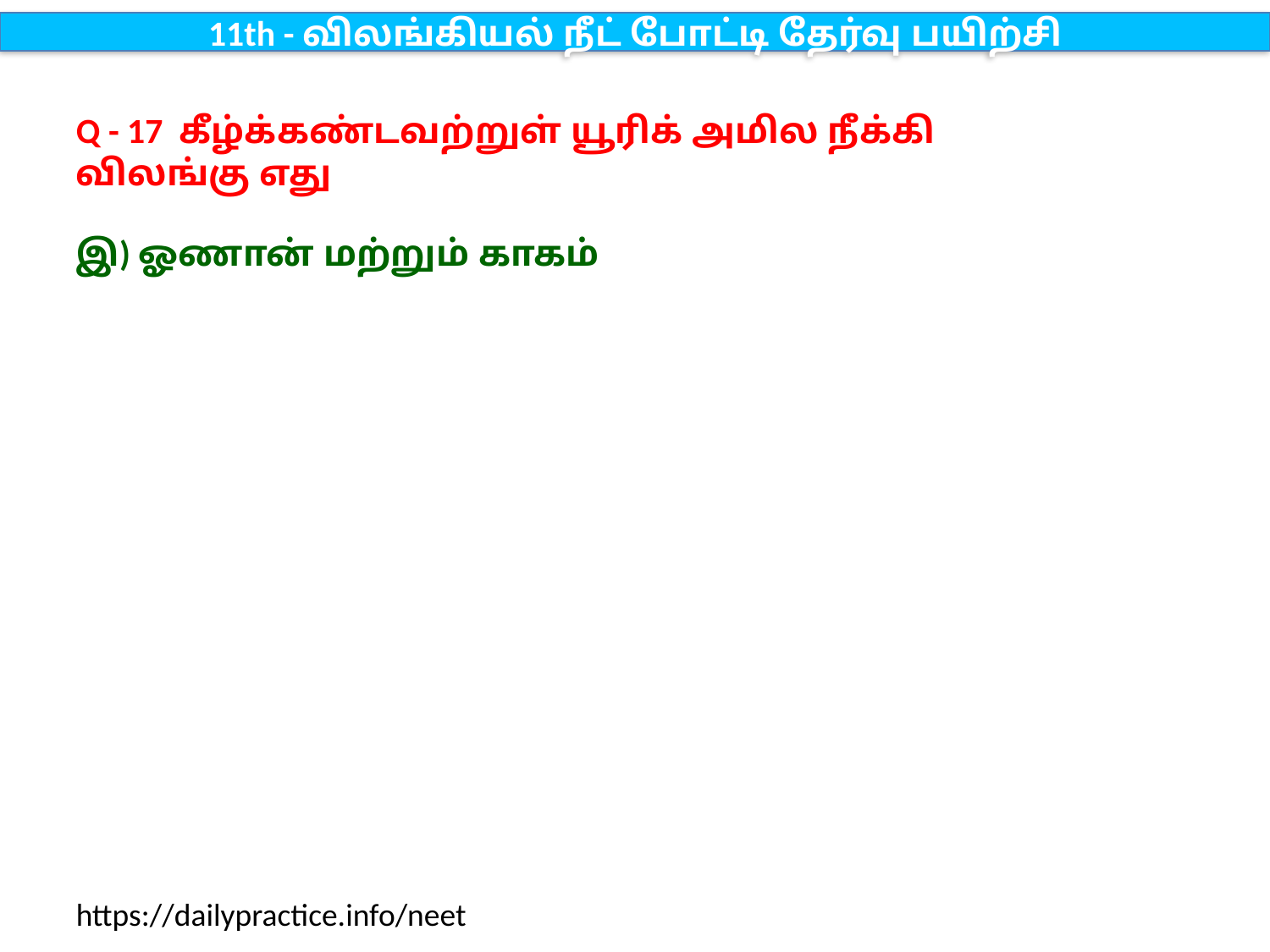

11th - விலங்கியல் நீட் போட்டி தேர்வு பயிற்சி

Q - 17  கீழ்க்கண்டவற்றுள் யூரிக் அமில நீக்கி விலங்கு எது

இ) ஓணான் மற்றும் காகம்
https://dailypractice.info/neet